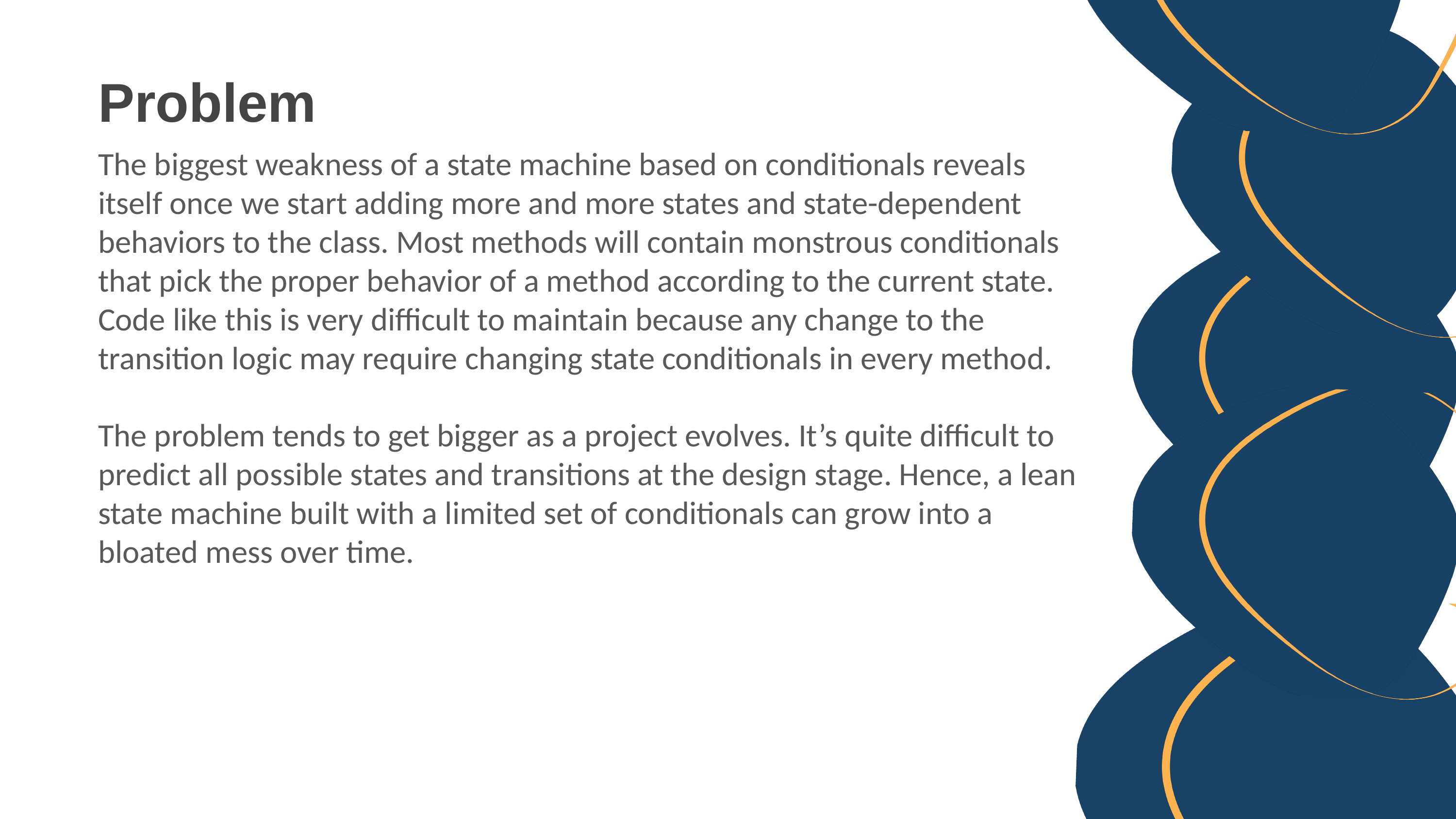

Problem
The biggest weakness of a state machine based on conditionals reveals itself once we start adding more and more states and state-dependent behaviors to the class. Most methods will contain monstrous conditionals that pick the proper behavior of a method according to the current state. Code like this is very difficult to maintain because any change to the transition logic may require changing state conditionals in every method.

The problem tends to get bigger as a project evolves. It’s quite difficult to predict all possible states and transitions at the design stage. Hence, a lean state machine built with a limited set of conditionals can grow into a bloated mess over time.